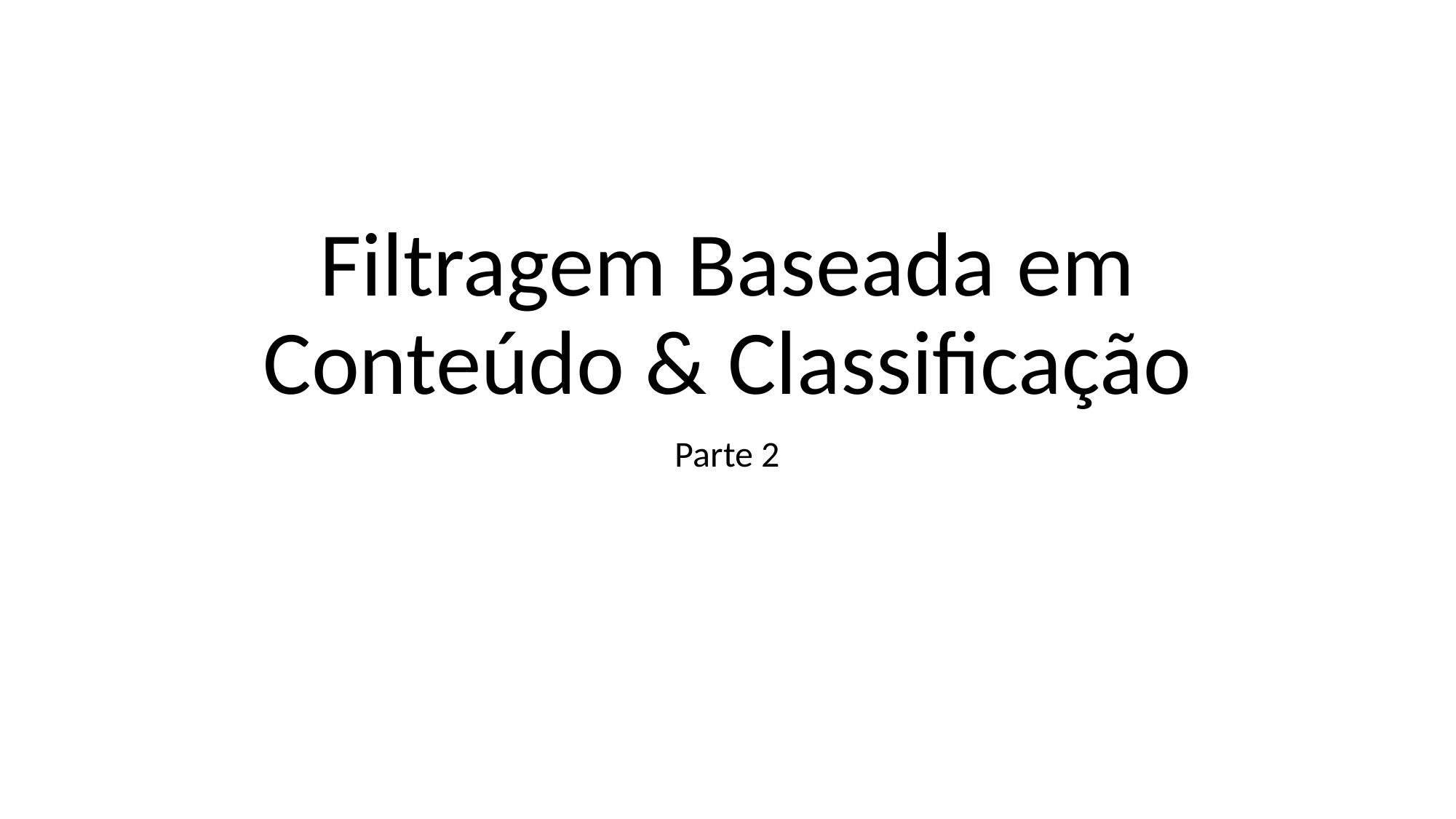

# Filtragem Baseada em Conteúdo & Classificação
Parte 2